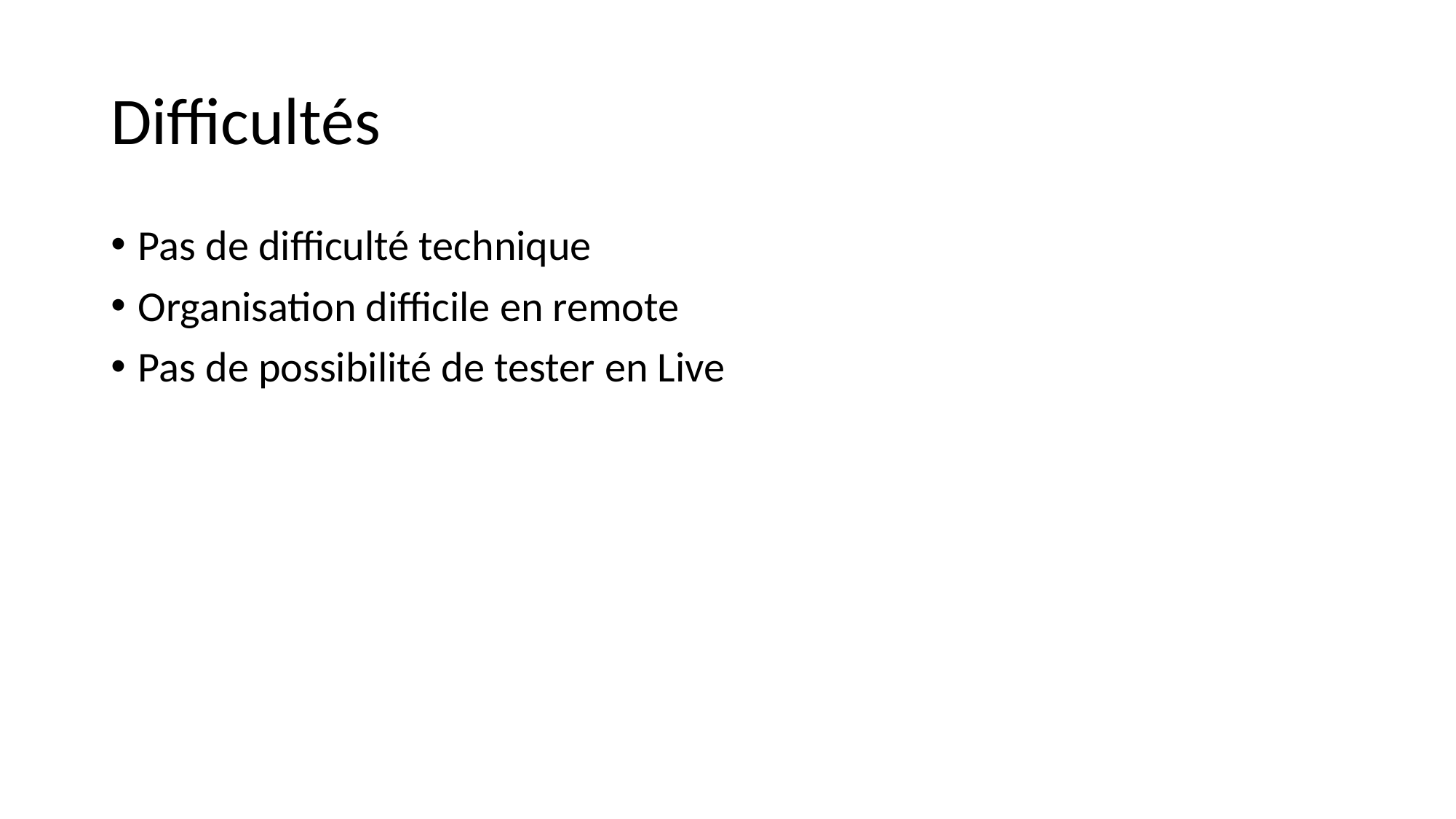

# Difficultés
Pas de difficulté technique
Organisation difficile en remote
Pas de possibilité de tester en Live